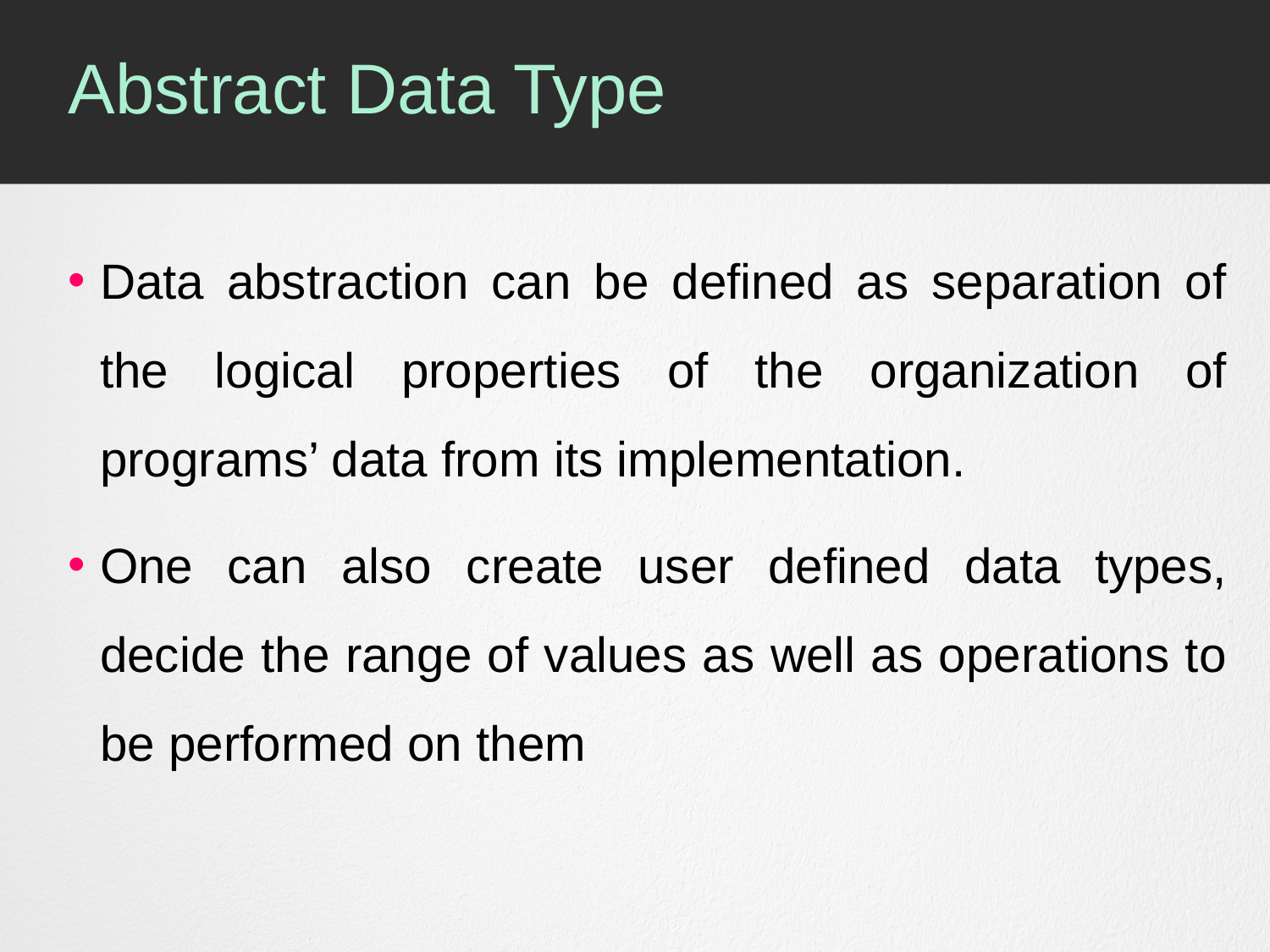

# Abstract Data Type
Data abstraction can be defined as separation of the logical properties of the organization of programs’ data from its implementation.
One can also create user defined data types, decide the range of values as well as operations to be performed on them